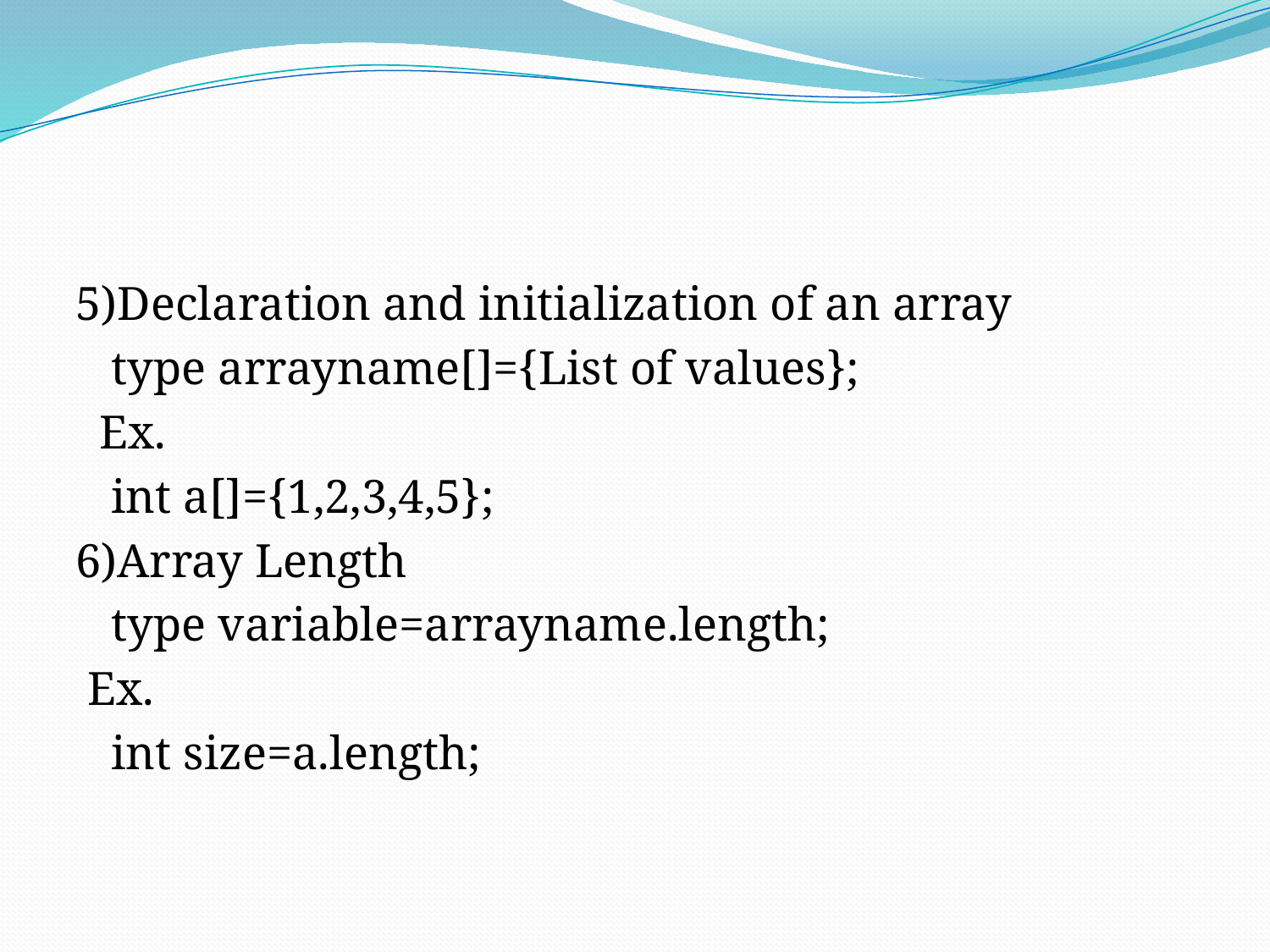

#
5)Declaration and initialization of an array
   type arrayname[]={List of values};
  Ex.
   int a[]={1,2,3,4,5};
6)Array Length
   type variable=arrayname.length;
 Ex.
   int size=a.length;